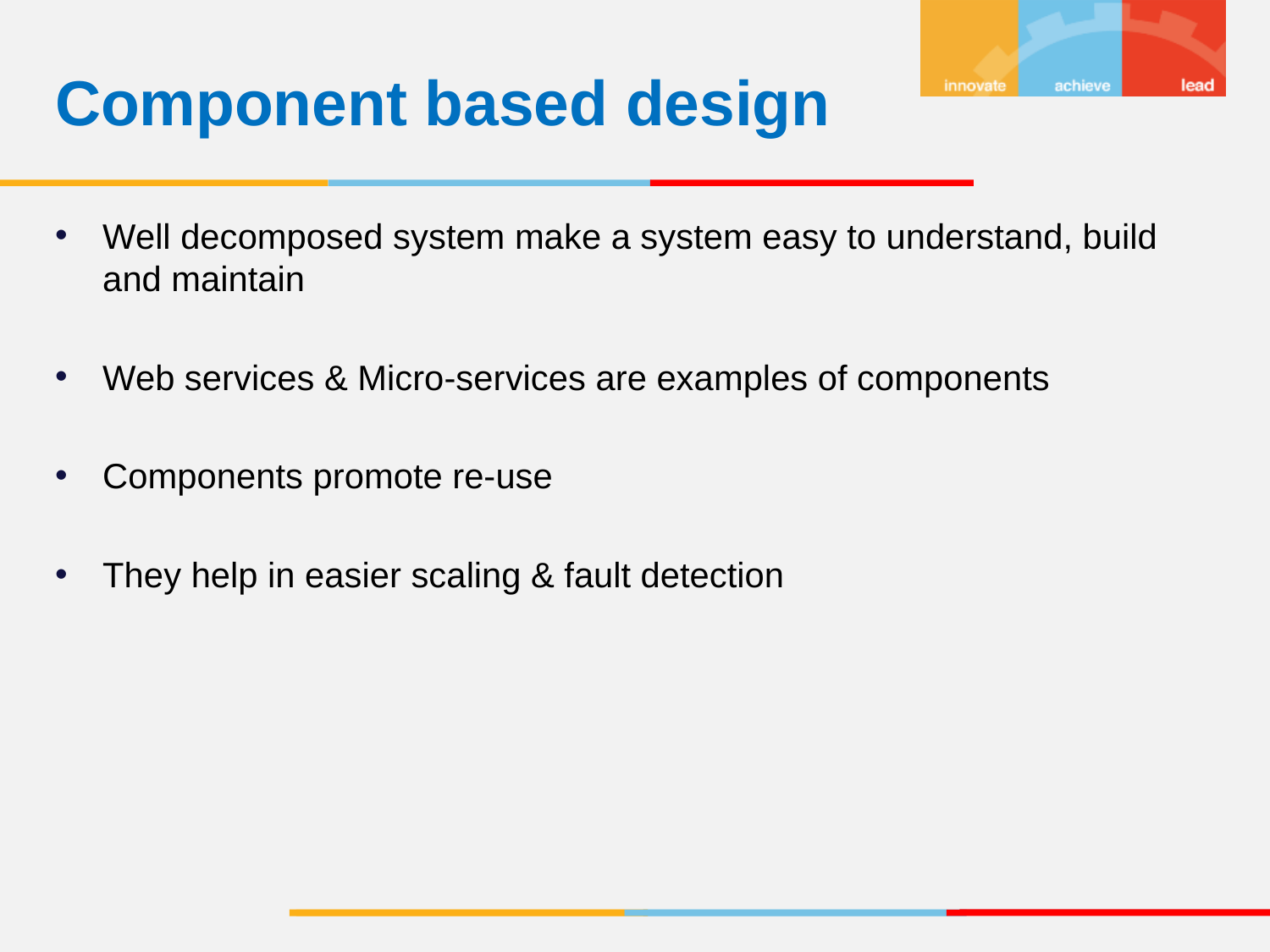

Component based design
Well decomposed system make a system easy to understand, build and maintain

Web services & Micro-services are examples of components

Components promote re-use

They help in easier scaling & fault detection